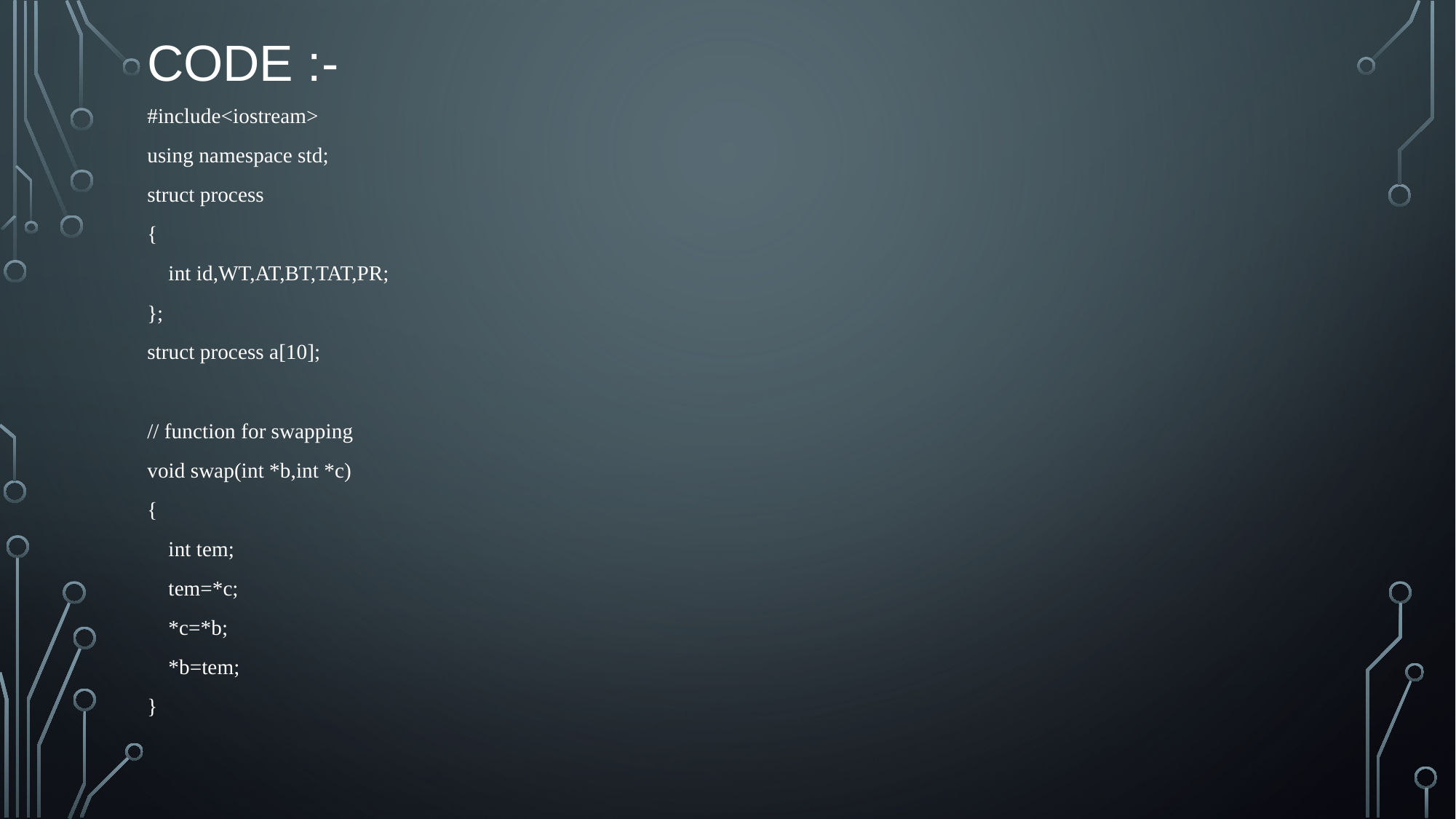

# Code :-
#include<iostream>
using namespace std;
struct process
{
    int id,WT,AT,BT,TAT,PR;
};
struct process a[10];

// function for swapping
void swap(int *b,int *c)
{
    int tem;
    tem=*c;
    *c=*b;
    *b=tem;
}